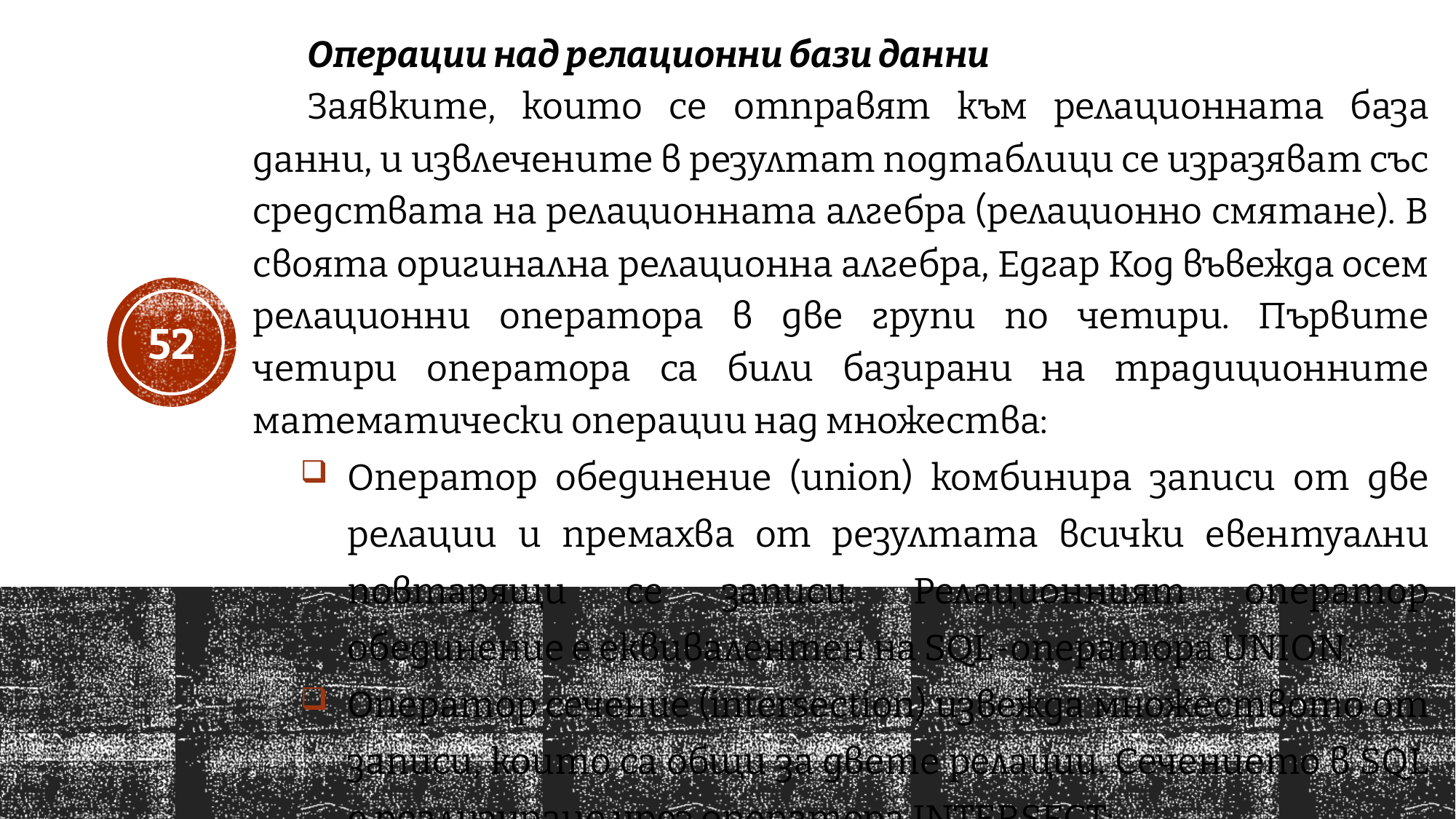

Операции над релационни бази данни
Заявките, които се отправят към релационната база данни, и извлечените в резултат подтаблици се изразяват със средствата на релационната алгебра (релационно смятане). В своята оригинална релационна алгебра, Едгар Код въвежда осем релационни оператора в две групи по четири. Първите четири оператора са били базирани на традиционните математически операции над множества:
Оператор обединение (union) комбинира записи от две релации и премахва от резултата всички евентуални повтарящи се записи. Релационният оператор обединение е еквивалентен на SQL-оператора UNION;
Оператор сечение (intersection) извежда множеството от записи, които са общи за двете релации. Сечението в SQL е реализирано чрез оператора INTERSECT;
52